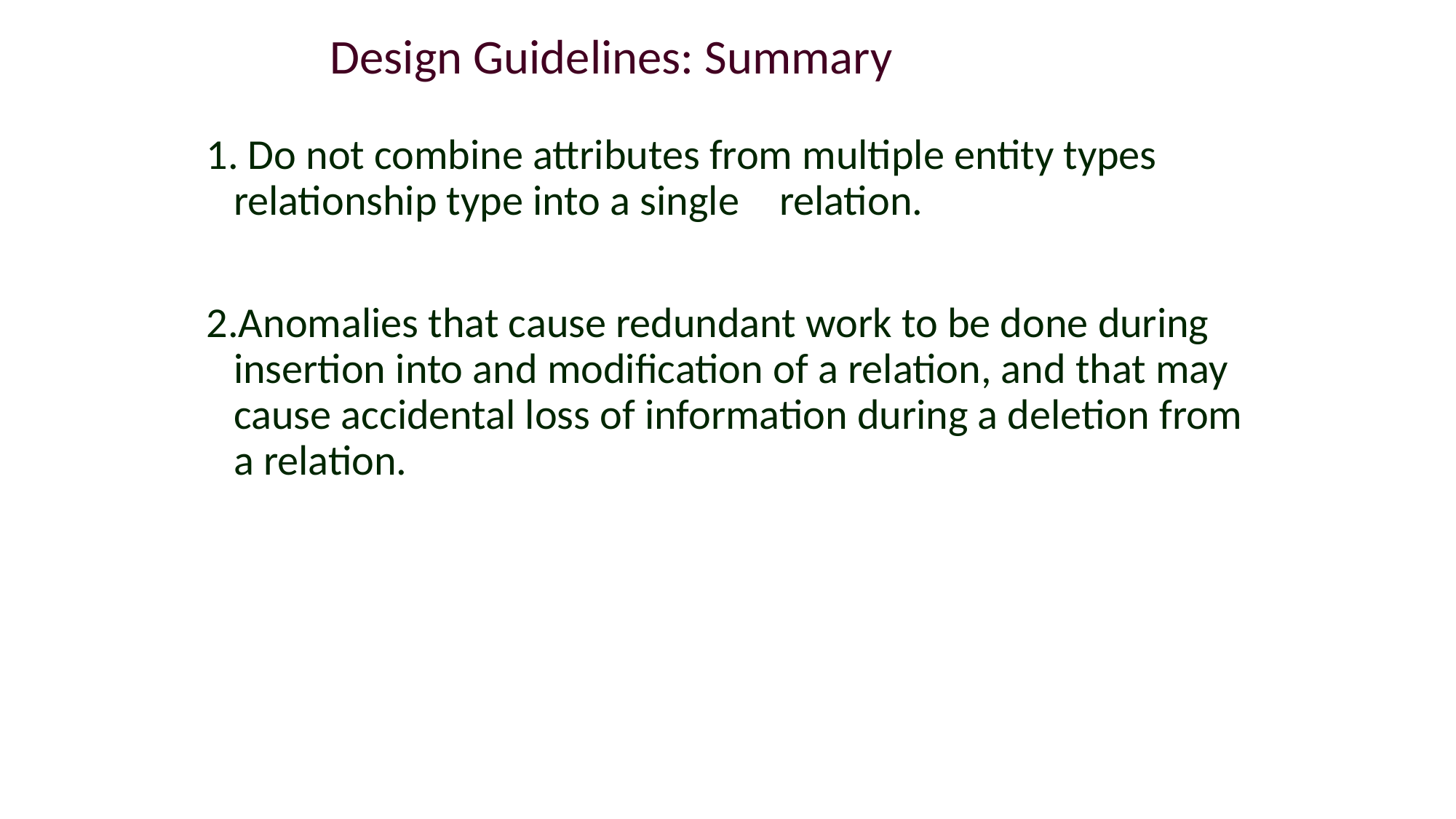

# Design Guidelines: Summary
1. Do not combine attributes from multiple entity types relationship type into a single 	relation.

2.Anomalies that cause redundant work to be done during insertion into and modification of a relation, and that may cause accidental loss of information during a deletion from a relation.